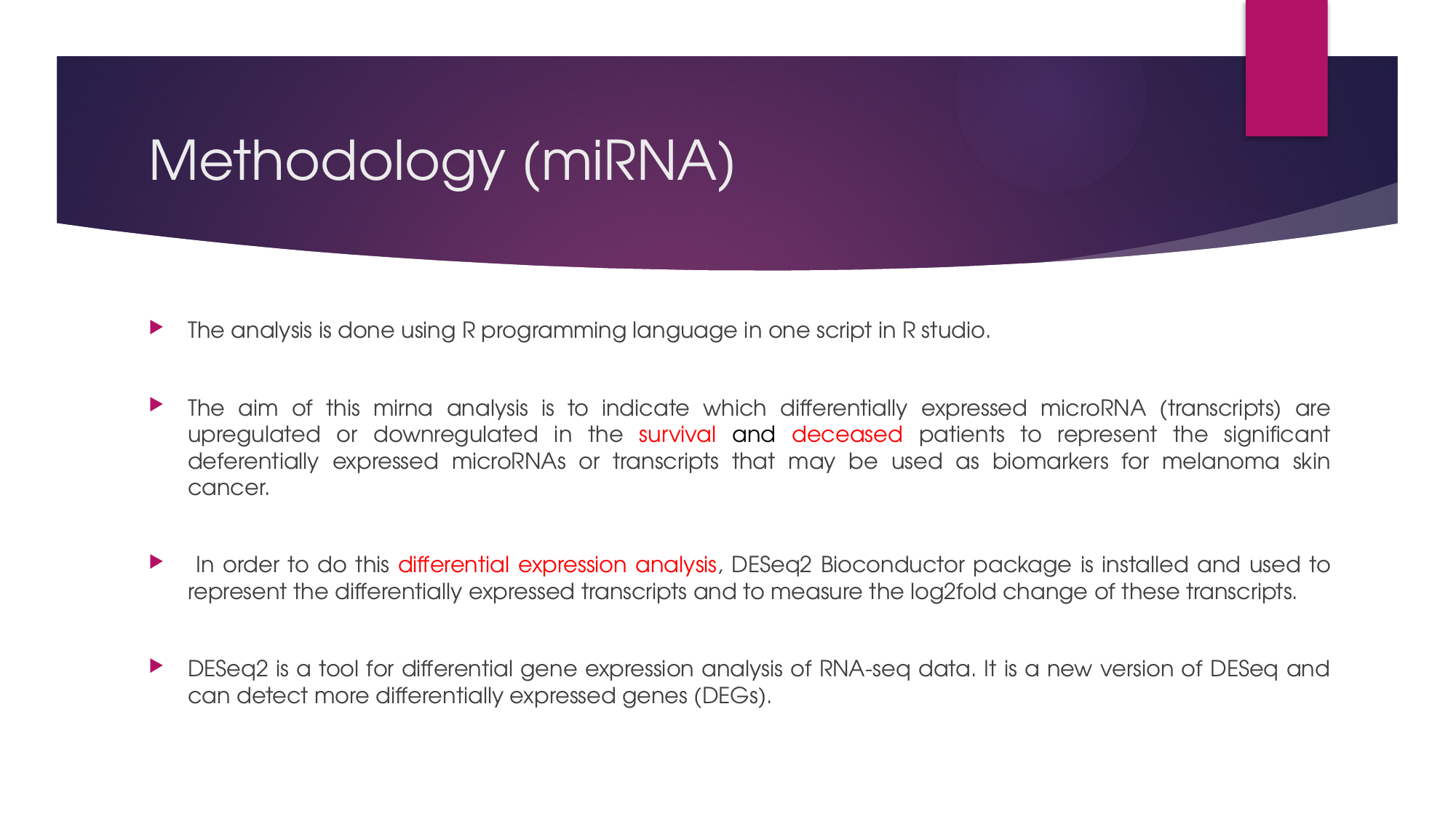

# Methodology (miRNA)
The analysis is done using R programming language in one script in R studio.

The aim of this mirna analysis is to indicate which differentially expressed microRNA (transcripts) are upregulated or downregulated in the survival and deceased patients to represent the significant deferentially expressed microRNAs or transcripts that may be used as biomarkers for melanoma skin cancer.

 In order to do this differential expression analysis, DESeq2 Bioconductor package is installed and used to represent the differentially expressed transcripts and to measure the log2fold change of these transcripts.

DESeq2 is a tool for differential gene expression analysis of RNA-seq data. It is a new version of DESeq and can detect more differentially expressed genes (DEGs).